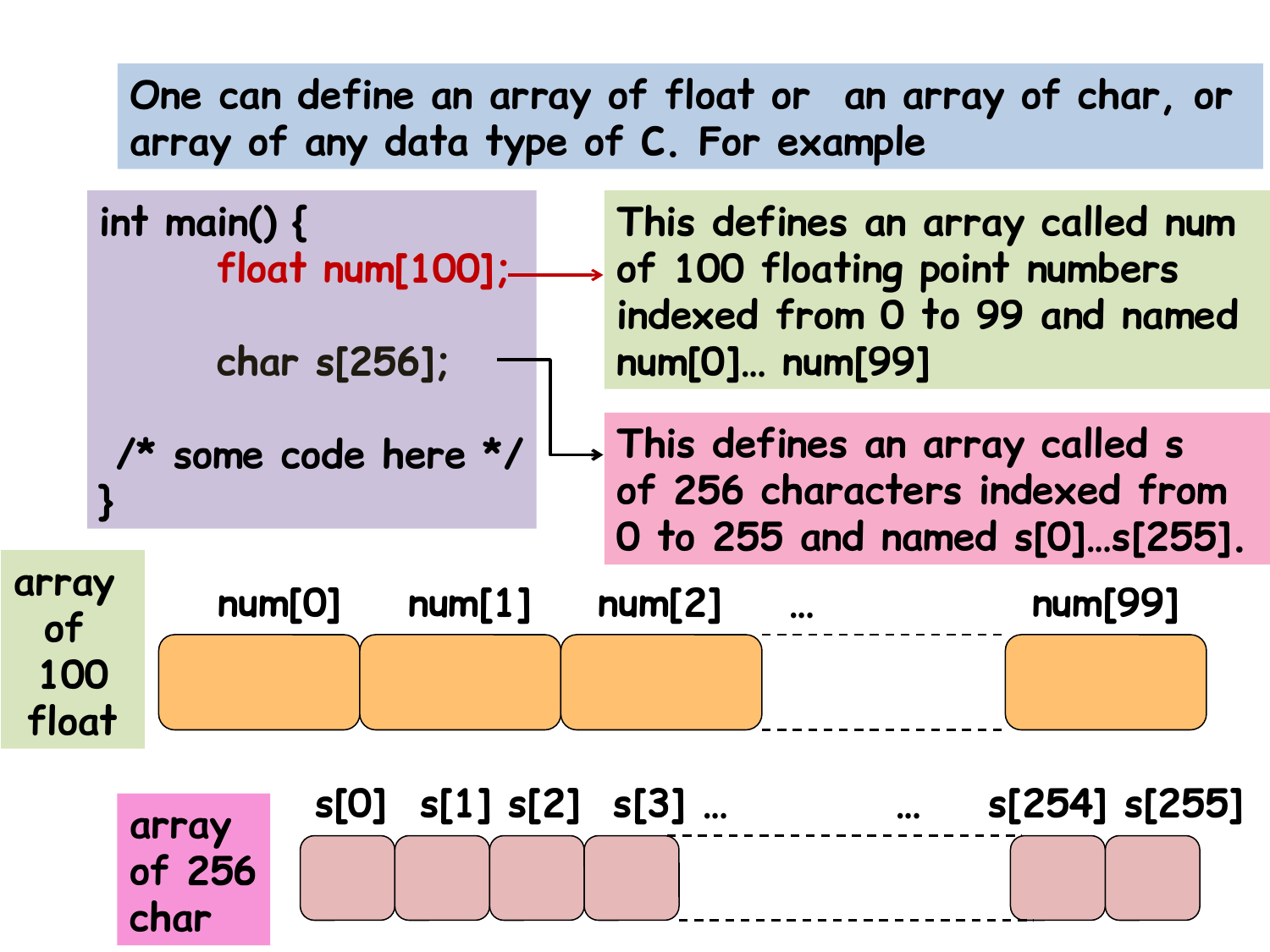

One can define an array of float or  an array of char, or
array of any data type of C. For example
int main() {
       float num[100];

       char s[256];

 /* some code here */
}
This defines an array called num  of 100 floating point numbers indexed from 0 to 99 and named num[0]… num[99]
This defines an array called s  of 256 characters indexed from 0 to 255 and named s[0]…s[255].
array
of
100
float
num[0]    num[1]    num[2]    …             num[99]

s[0]  s[1] s[2]  s[3] …          …    s[254] s[255]

array
of 256
char